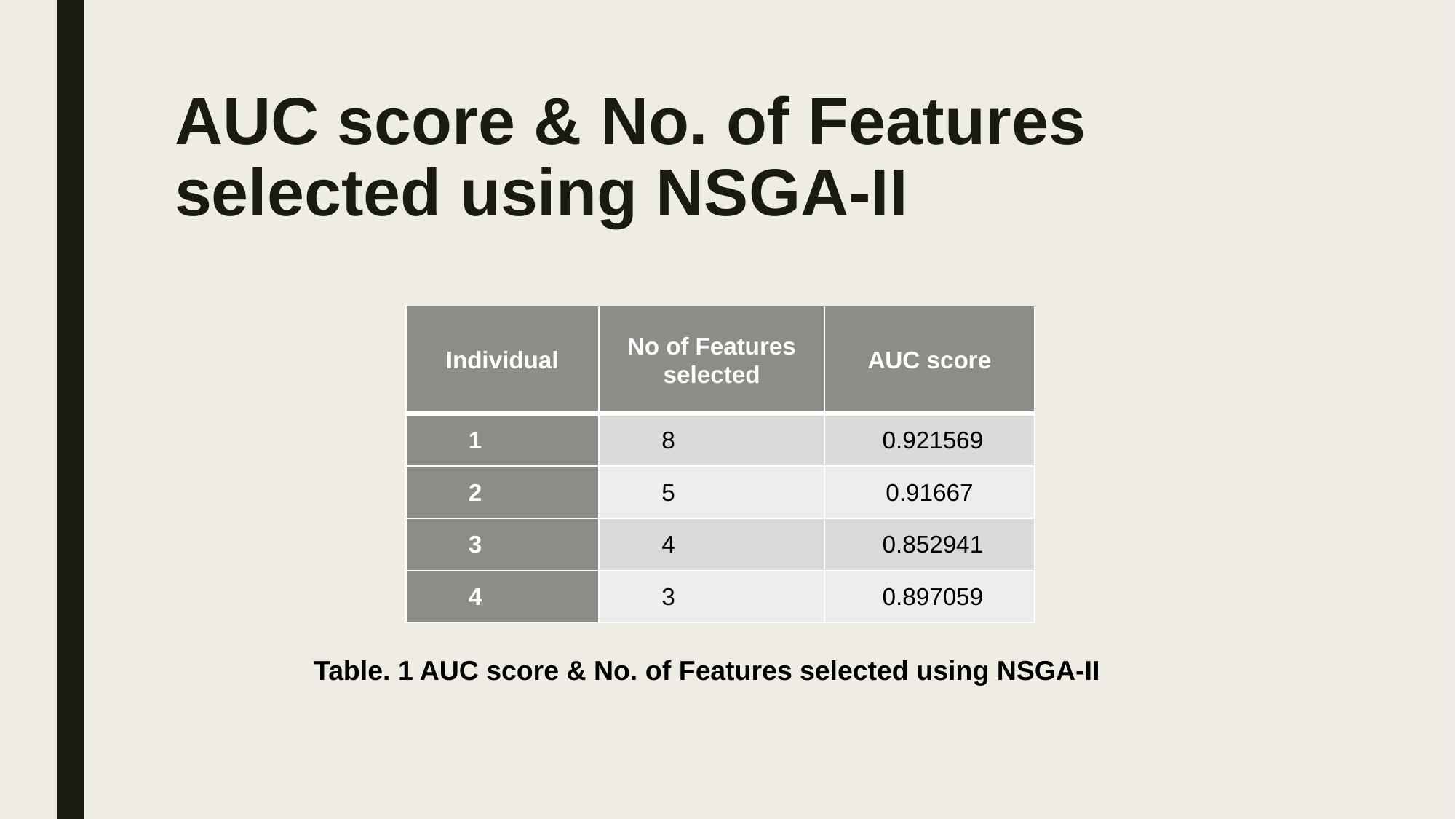

# AUC score & No. of Features selected using NSGA-II
| Individual | No of Features selected | AUC score |
| --- | --- | --- |
| 1 | 8 | 0.921569 |
| 2 | 5 | 0.91667 |
| 3 | 4 | 0.852941 |
| 4 | 3 | 0.897059 |
Table. 1 AUC score & No. of Features selected using NSGA-II